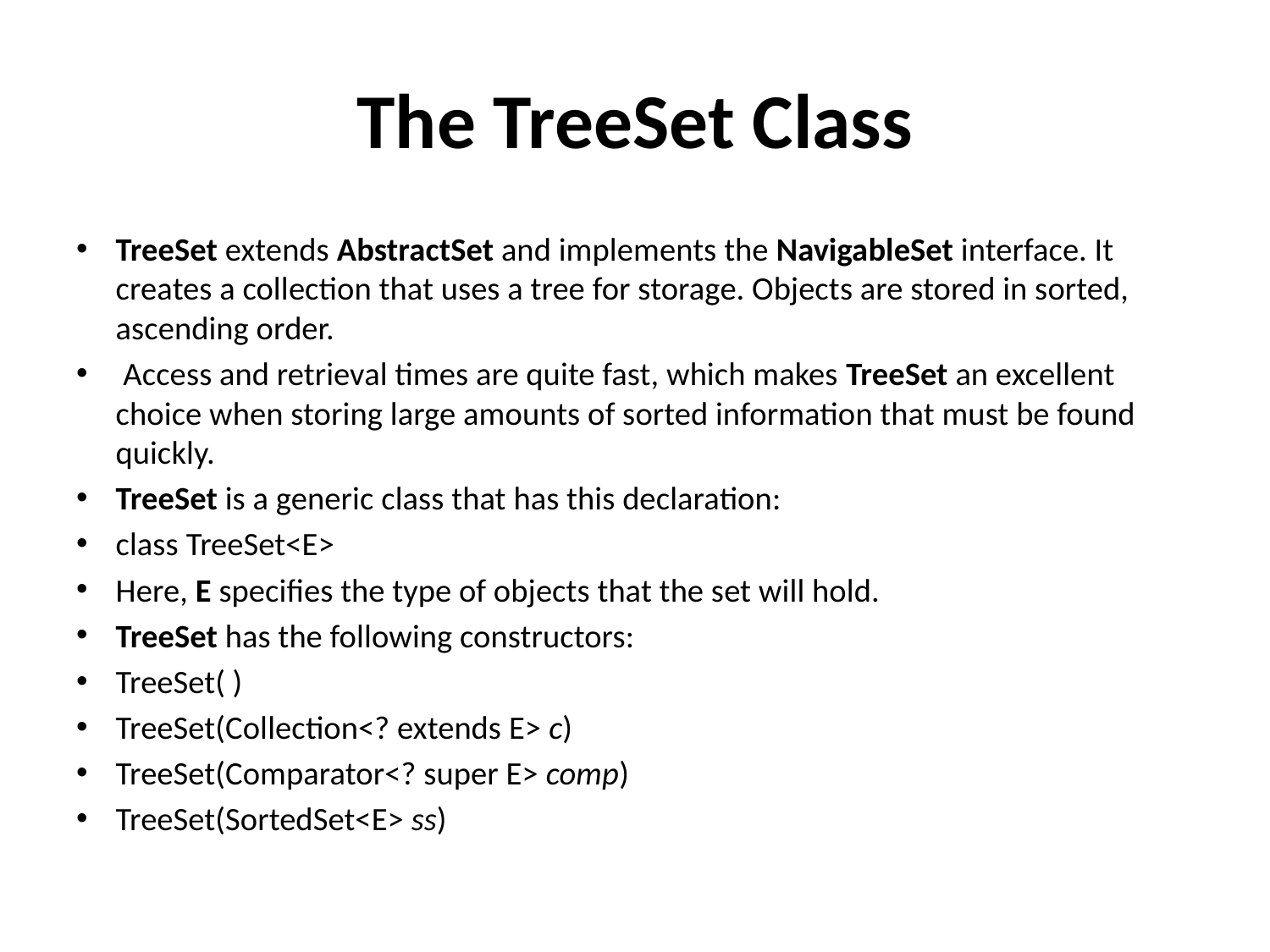

# The TreeSet Class
TreeSet extends AbstractSet and implements the NavigableSet interface. It creates a collection that uses a tree for storage. Objects are stored in sorted, ascending order.
 Access and retrieval times are quite fast, which makes TreeSet an excellent choice when storing large amounts of sorted information that must be found quickly.
TreeSet is a generic class that has this declaration:
class TreeSet<E>
Here, E specifies the type of objects that the set will hold.
TreeSet has the following constructors:
TreeSet( )
TreeSet(Collection<? extends E> c)
TreeSet(Comparator<? super E> comp)
TreeSet(SortedSet<E> ss)